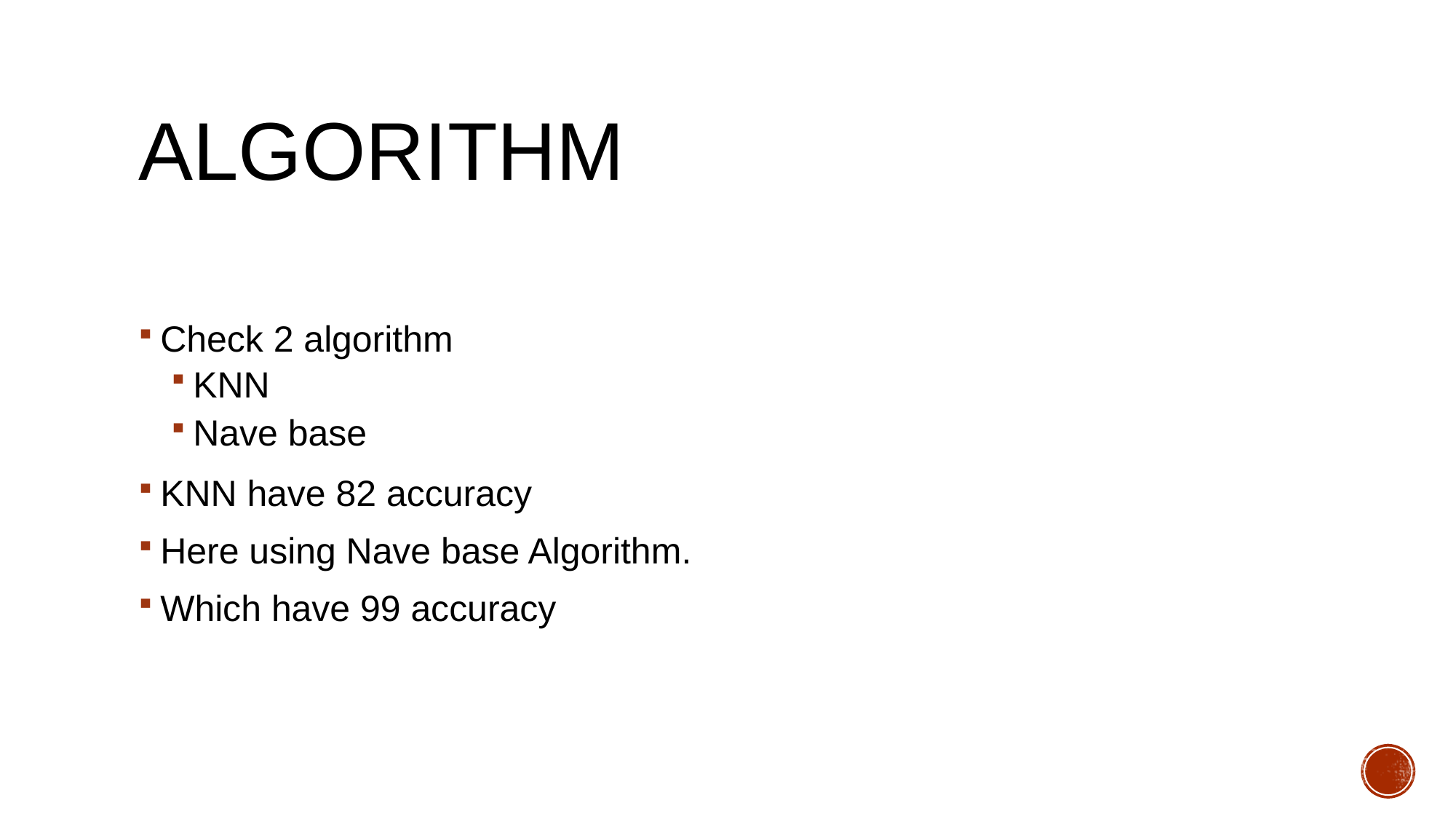

# Algorithm

Check 2 algorithm
KNN
Nave base
KNN have 82 accuracy
Here using Nave base Algorithm.
Which have 99 accuracy